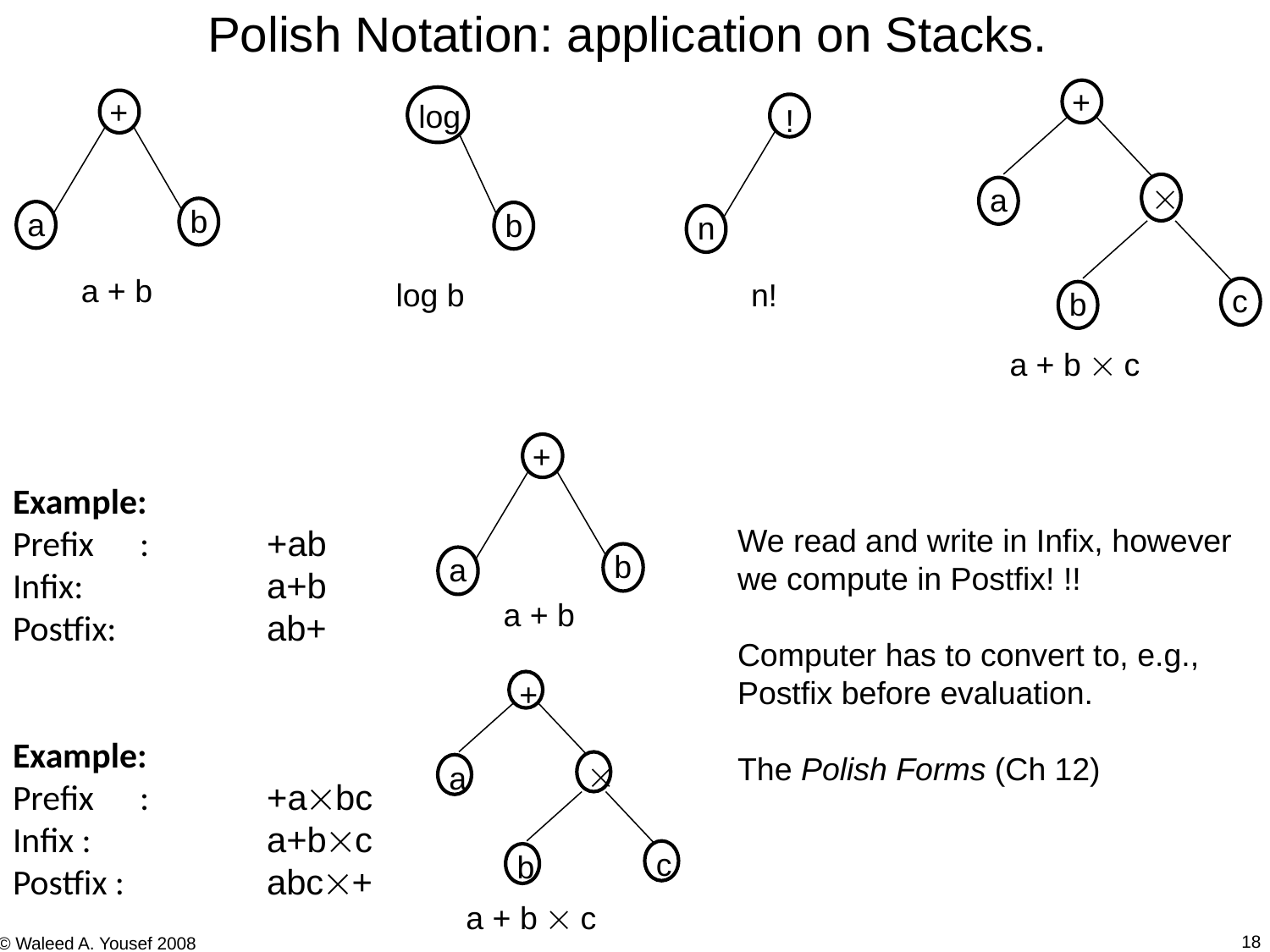

Polish Notation: application on Stacks.
+

+

log

!
×
a

b
a

b

n

a + b
log b
n!
c
b

a + b × c
+

b
a

a + b

Example:
Prefix	:	+ab
Infix:		a+b
Postfix:		ab+

Example:
Prefix 	:	+a×bc
Infix :		a+b×c
Postfix :		abc×+

We read and write in Infix, however we compute in Postfix! !!

Computer has to convert to, e.g., Postfix before evaluation.

The Polish Forms (Ch 12)
+

×
a

c
b

a + b × c
18
© Waleed A. Yousef 2008